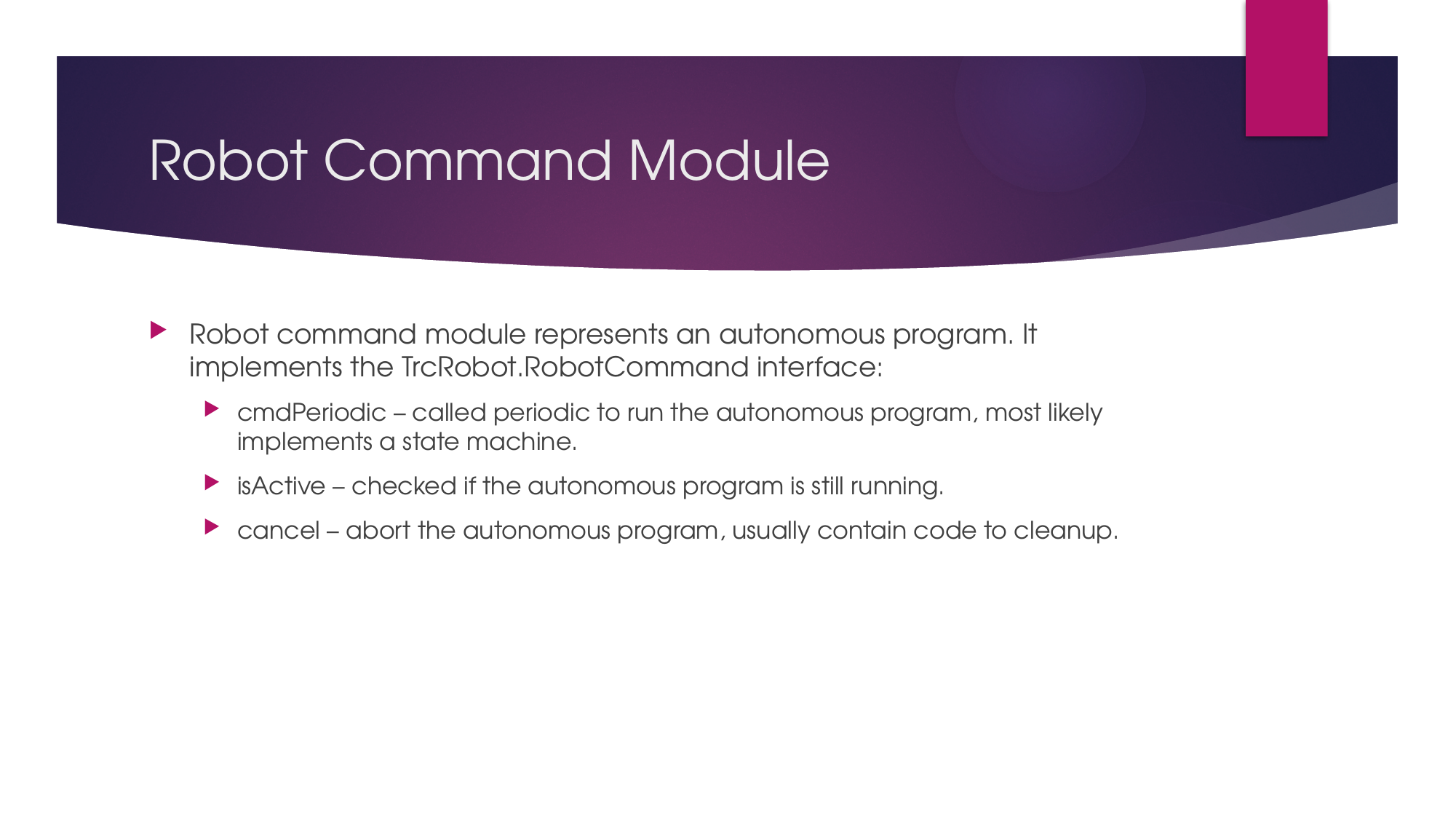

# Robot Command Module
Robot command module represents an autonomous program. It implements the TrcRobot.RobotCommand interface:
cmdPeriodic – called periodic to run the autonomous program, most likely implements a state machine.
isActive – checked if the autonomous program is still running.
cancel – abort the autonomous program, usually contain code to cleanup.